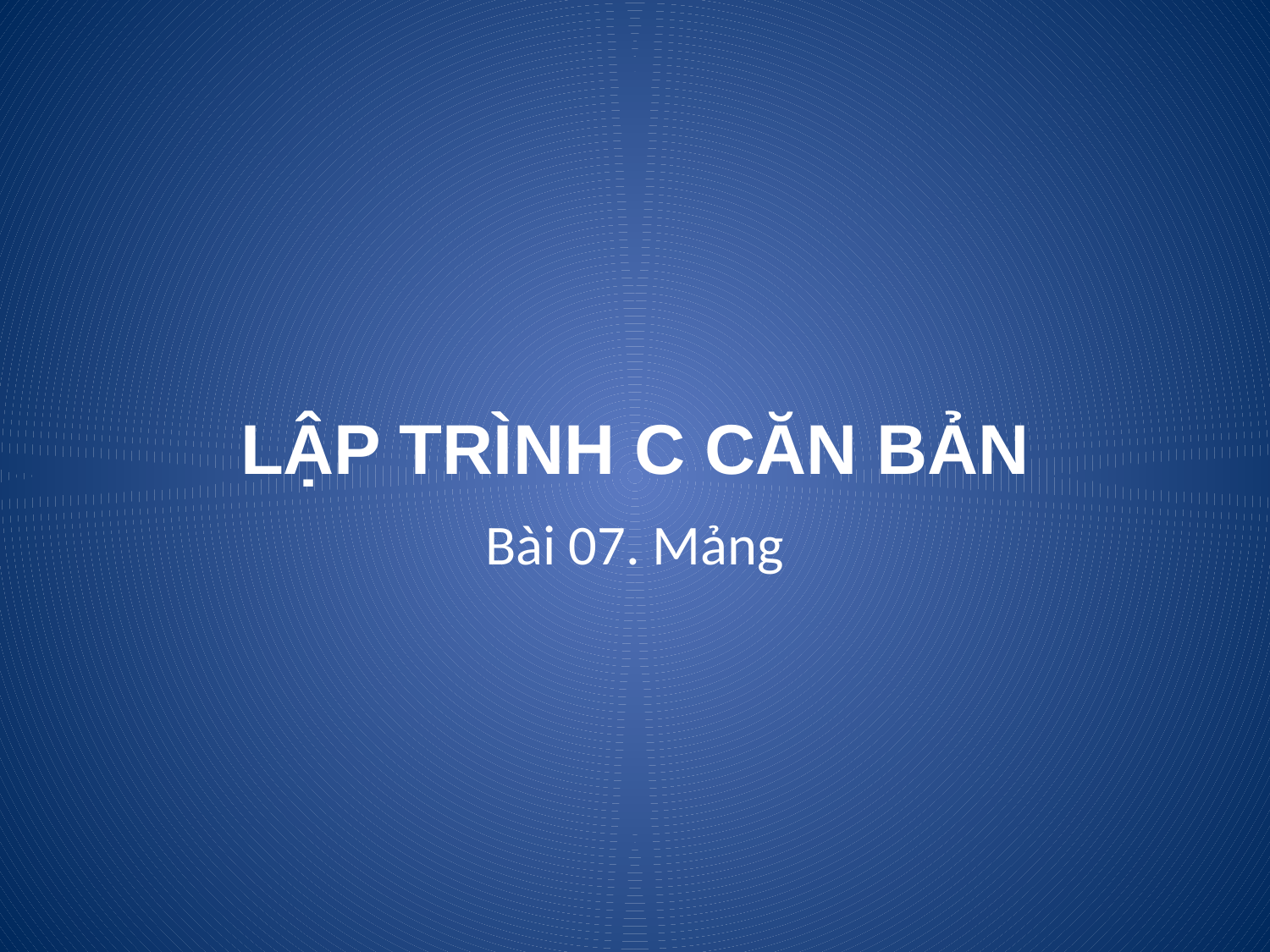

# LẬP TRÌNH C CĂN BẢN
Bài 07. Mảng